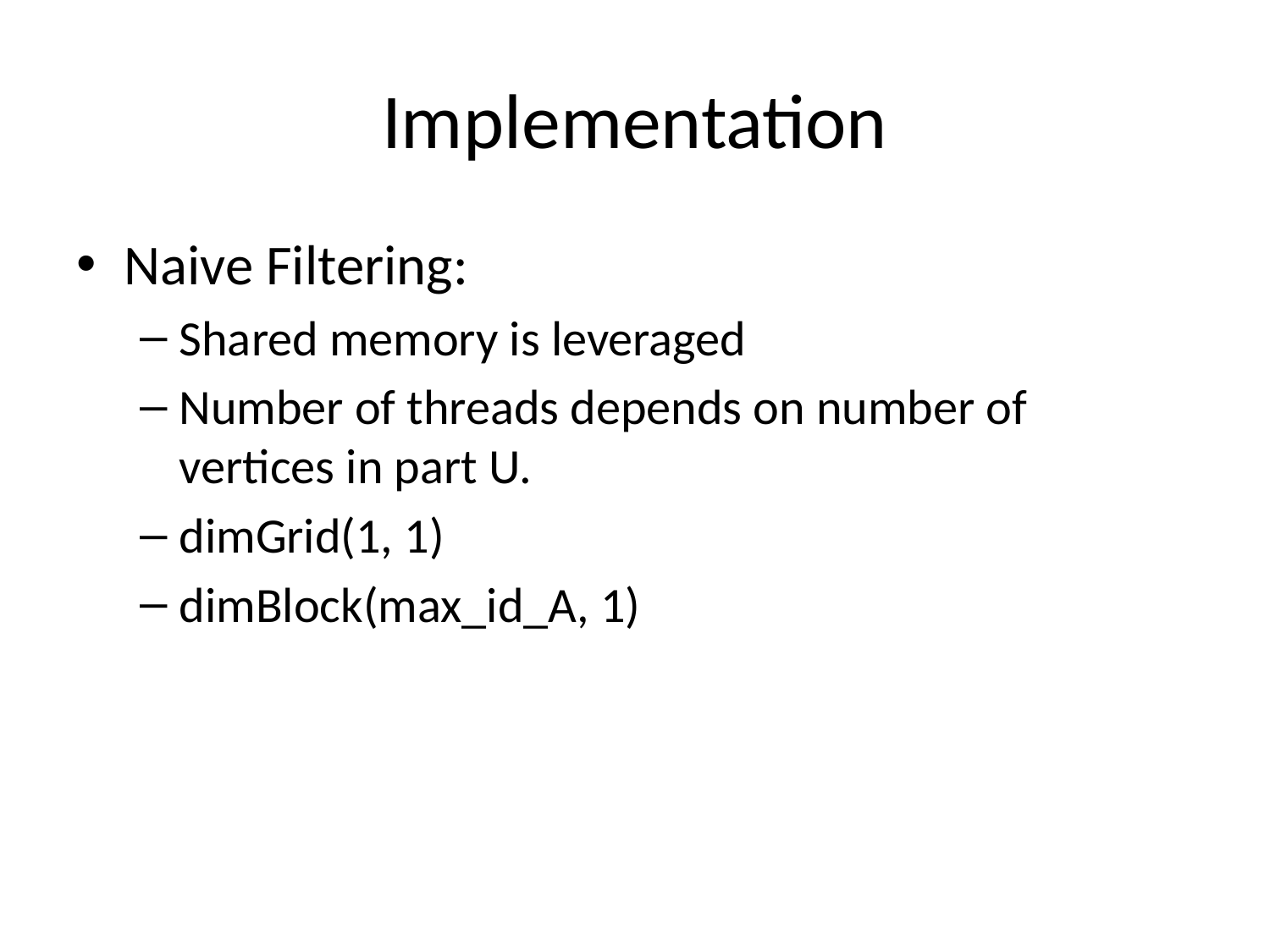

# Implementation
Naive Filtering:
Shared memory is leveraged
Number of threads depends on number of vertices in part U.
dimGrid(1, 1)
dimBlock(max_id_A, 1)